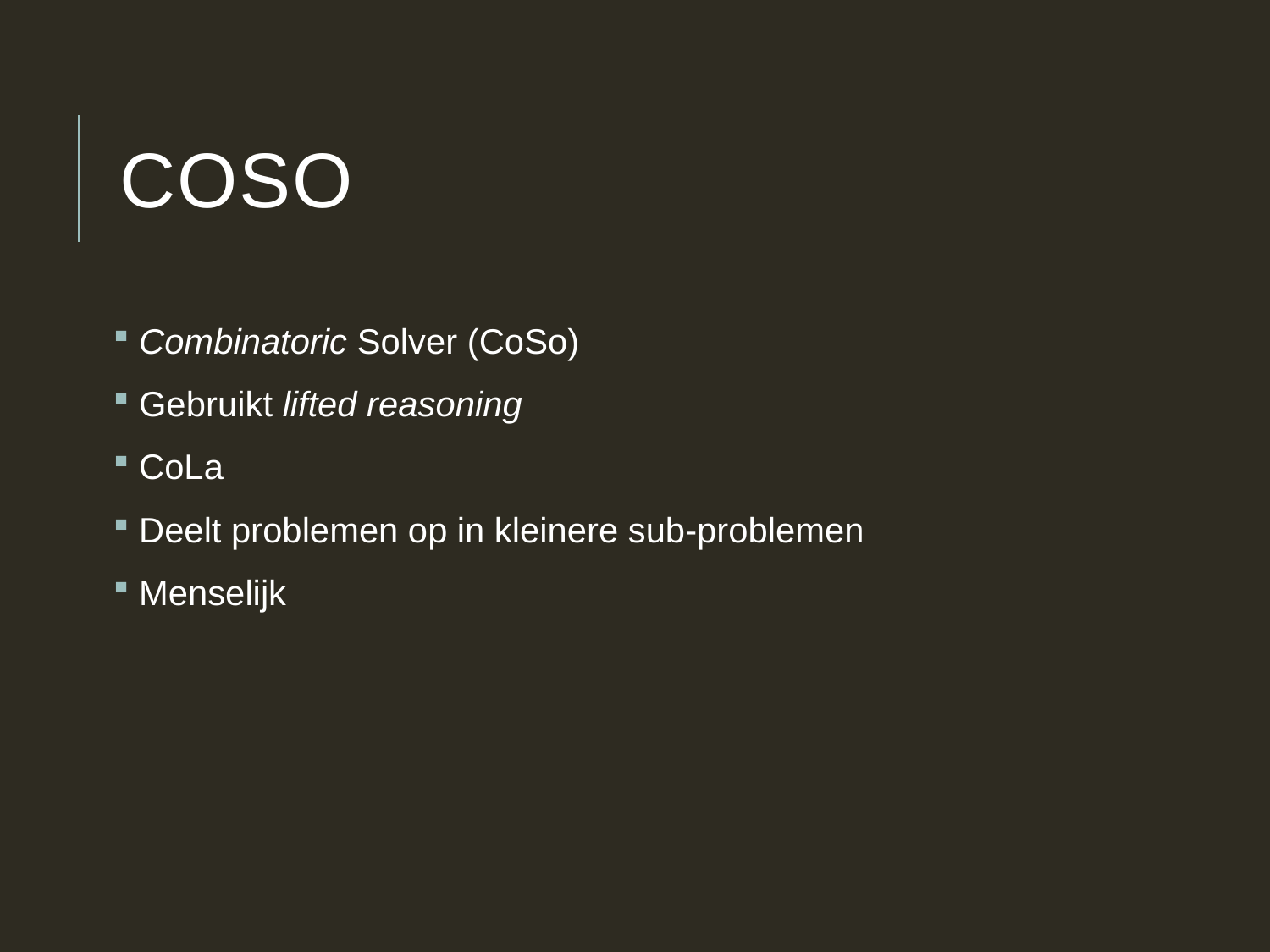

# COSO
 Combinatoric Solver (CoSo)
 Gebruikt lifted reasoning
 CoLa
 Deelt problemen op in kleinere sub-problemen
 Menselijk